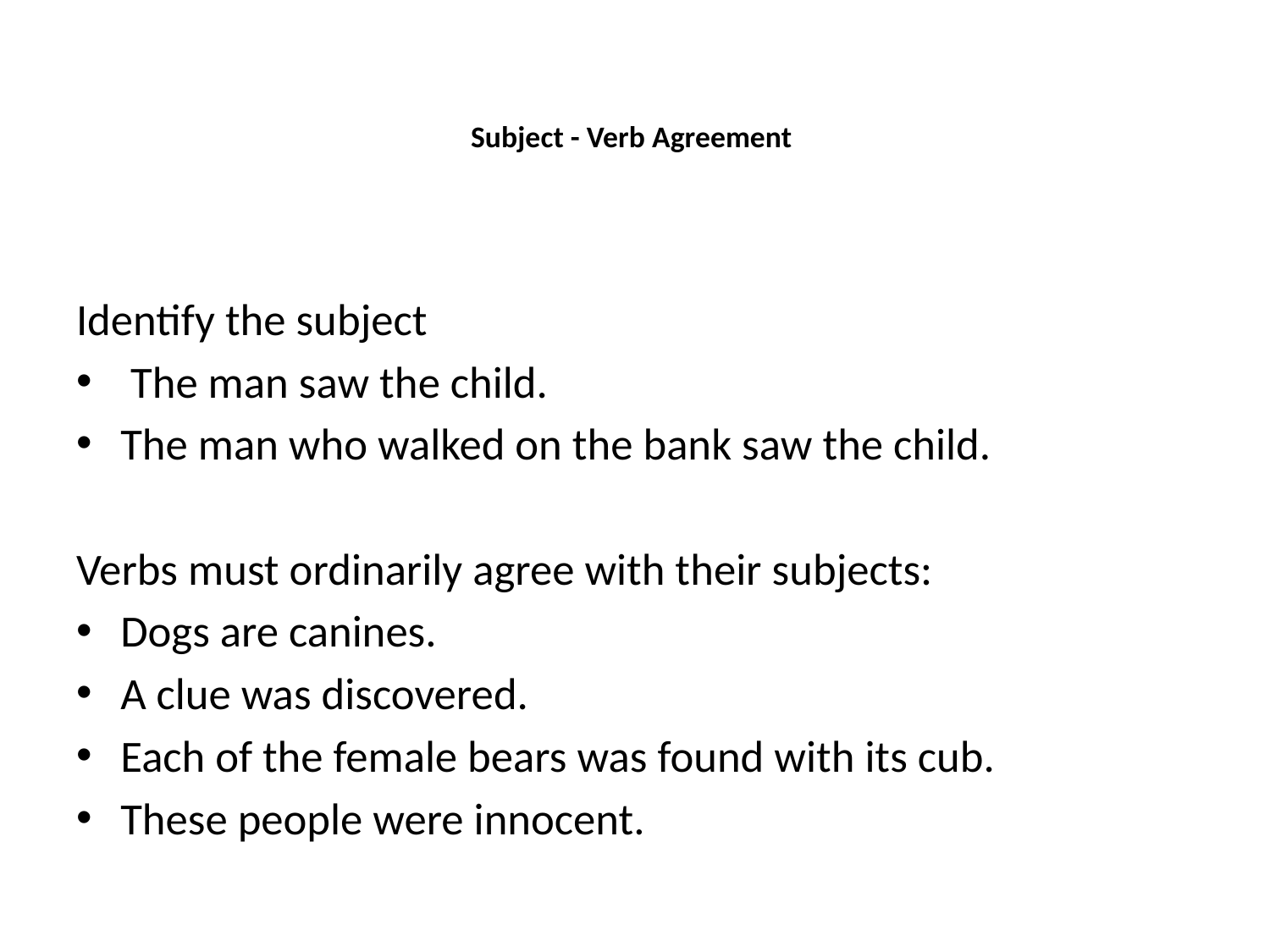

# Subject - Verb Agreement

Identify the subject
 The man saw the child.
The man who walked on the bank saw the child.

Verbs must ordinarily agree with their subjects:
Dogs are canines.
A clue was discovered.
Each of the female bears was found with its cub.
These people were innocent.